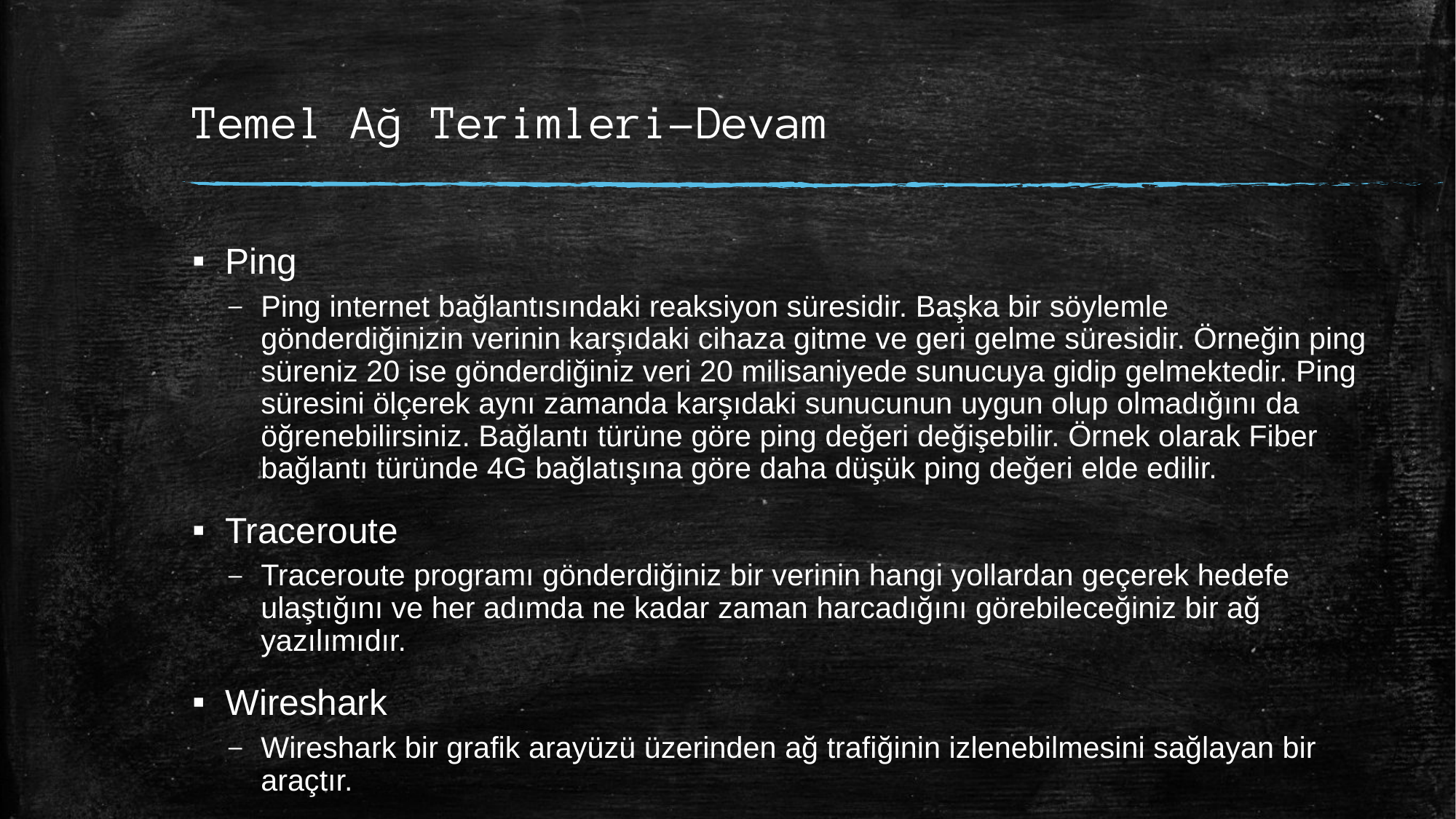

# Temel Ağ Terimleri-Devam
Ping
Ping internet bağlantısındaki reaksiyon süresidir. Başka bir söylemle gönderdiğinizin verinin karşıdaki cihaza gitme ve geri gelme süresidir. Örneğin ping süreniz 20 ise gönderdiğiniz veri 20 milisaniyede sunucuya gidip gelmektedir. Ping süresini ölçerek aynı zamanda karşıdaki sunucunun uygun olup olmadığını da öğrenebilirsiniz. Bağlantı türüne göre ping değeri değişebilir. Örnek olarak Fiber bağlantı türünde 4G bağlatışına göre daha düşük ping değeri elde edilir.
Traceroute
Traceroute programı gönderdiğiniz bir verinin hangi yollardan geçerek hedefe ulaştığını ve her adımda ne kadar zaman harcadığını görebileceğiniz bir ağ yazılımıdır.
Wireshark
Wireshark bir grafik arayüzü üzerinden ağ trafiğinin izlenebilmesini sağlayan bir araçtır.